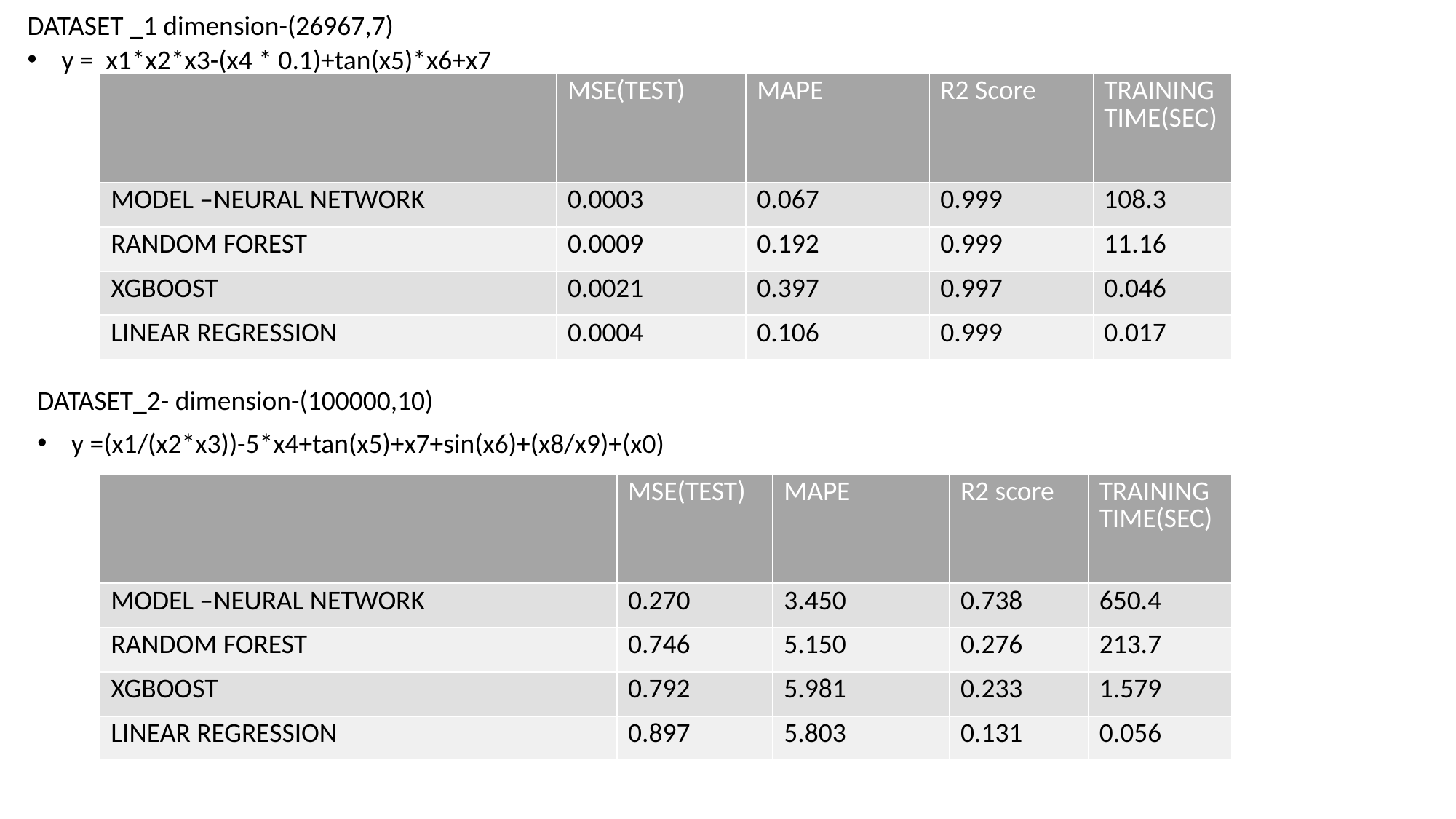

DATASET _1 dimension-(26967,7)
y =  x1*x2*x3-(x4 * 0.1)+tan(x5)*x6+x7
|  | MSE(TEST) | MAPE | R2 Score | TRAINING TIME(SEC) |
| --- | --- | --- | --- | --- |
| MODEL –NEURAL NETWORK | 0.0003 | 0.067 | 0.999 | 108.3 |
| RANDOM FOREST | 0.0009 | 0.192 | 0.999 | 11.16 |
| XGBOOST | 0.0021 | 0.397 | 0.997 | 0.046 |
| LINEAR REGRESSION | 0.0004 | 0.106 | 0.999 | 0.017 |
DATASET_2- dimension-(100000,10)
y =(x1/(x2*x3))-5*x4+tan(x5)+x7+sin(x6)+(x8/x9)+(x0)
|  | MSE(TEST) | MAPE | R2 score | TRAINING TIME(SEC) |
| --- | --- | --- | --- | --- |
| MODEL –NEURAL NETWORK | 0.270 | 3.450 | 0.738 | 650.4 |
| RANDOM FOREST | 0.746 | 5.150 | 0.276 | 213.7 |
| XGBOOST | 0.792 | 5.981 | 0.233 | 1.579 |
| LINEAR REGRESSION | 0.897 | 5.803 | 0.131 | 0.056 |